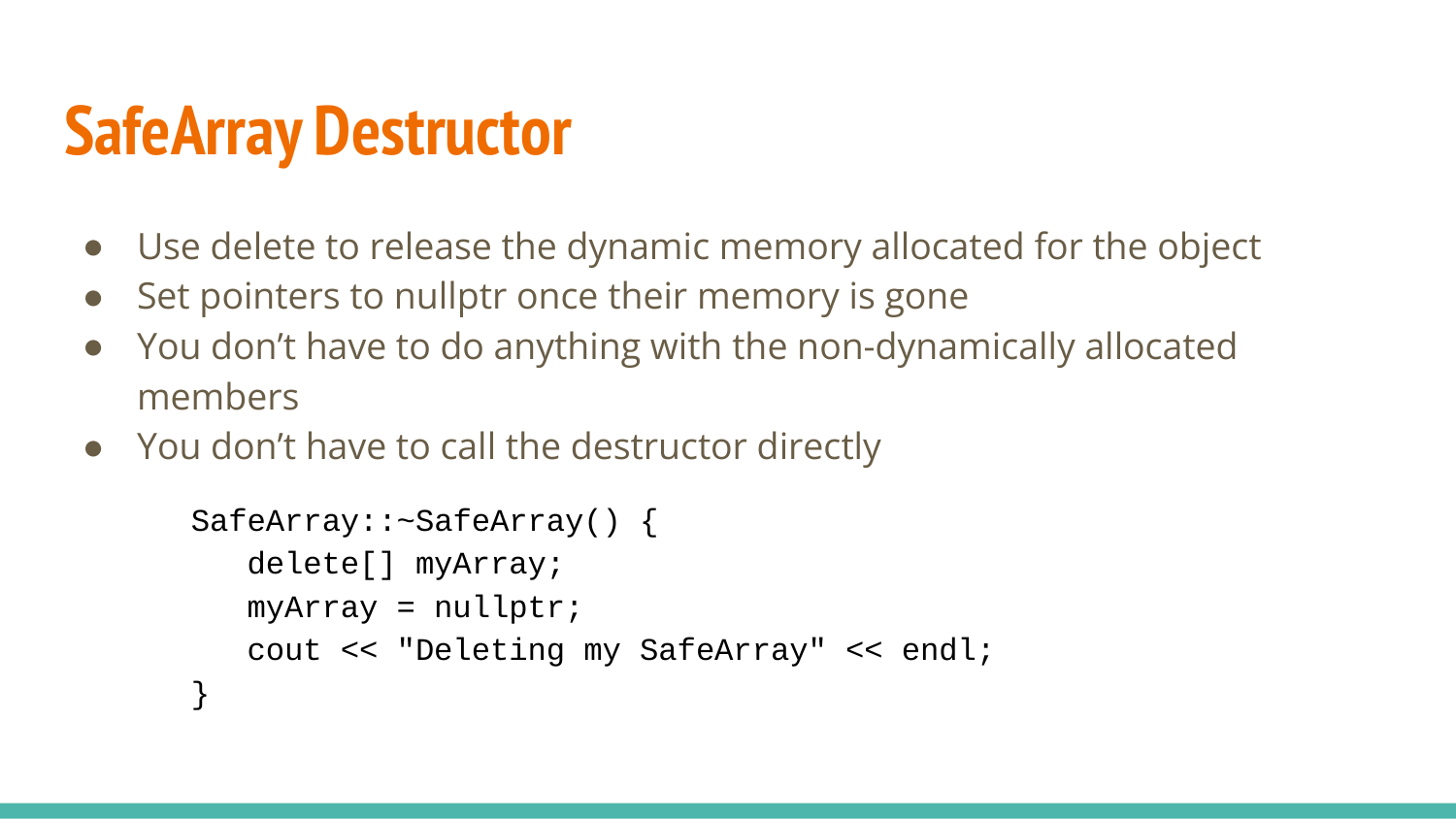

# SafeArray Destructor
Use delete to release the dynamic memory allocated for the object
Set pointers to nullptr once their memory is gone
You don’t have to do anything with the non-dynamically allocated members
You don’t have to call the destructor directly
SafeArray::~SafeArray() {
   delete[] myArray;
   myArray = nullptr;
   cout << "Deleting my SafeArray" << endl;
}